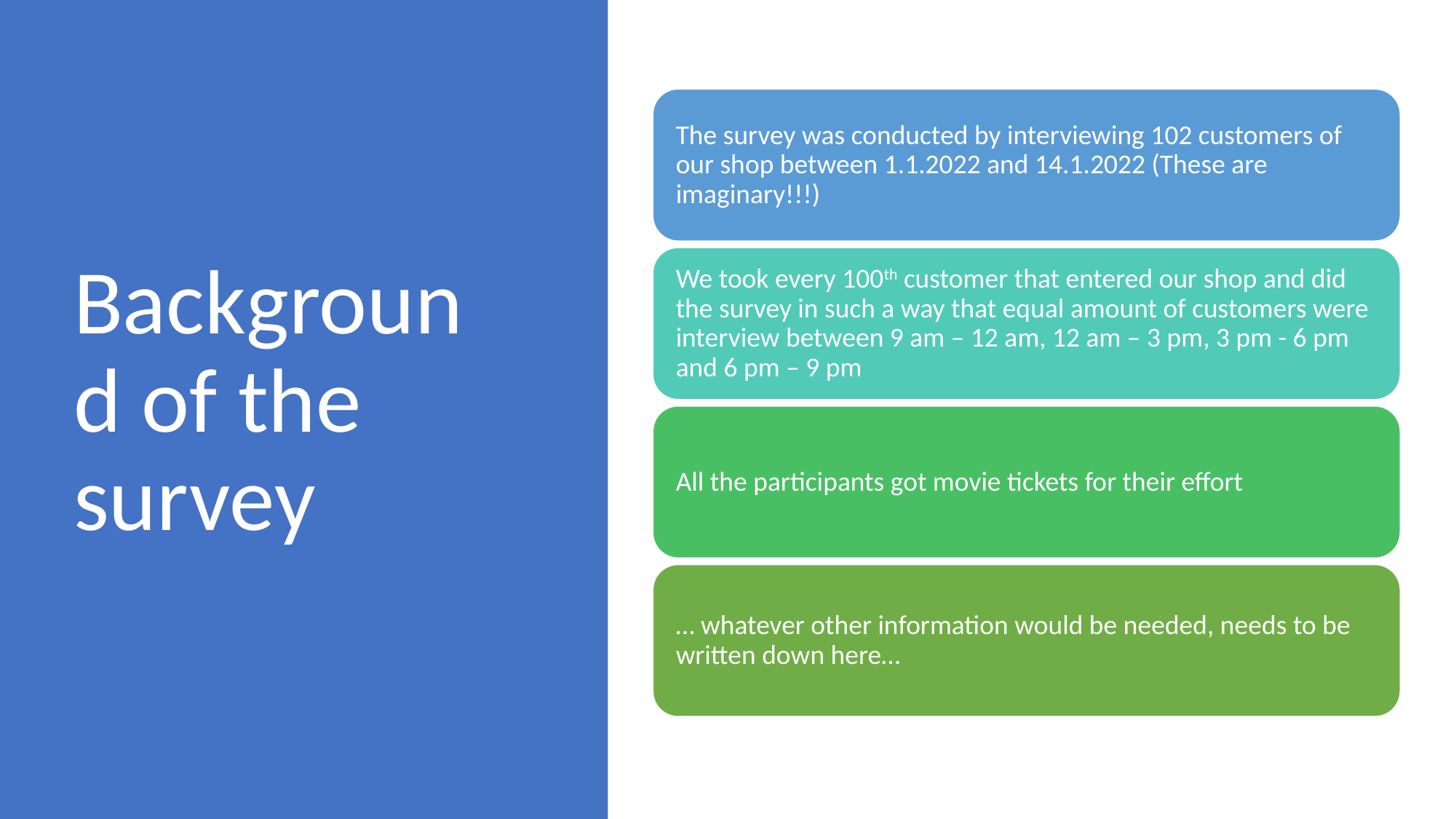

# Background of the survey
The survey was conducted by interviewing 102 customers of our shop between 1.1.2022 and 14.1.2022 (These are imaginary!!!)
We took every 100th customer that entered our shop and did the survey in such a way that equal amount of customers were interview between 9 am – 12 am, 12 am – 3 pm, 3 pm - 6 pm and 6 pm – 9 pm
All the participants got movie tickets for their effort
… whatever other information would be needed, needs to be written down here…